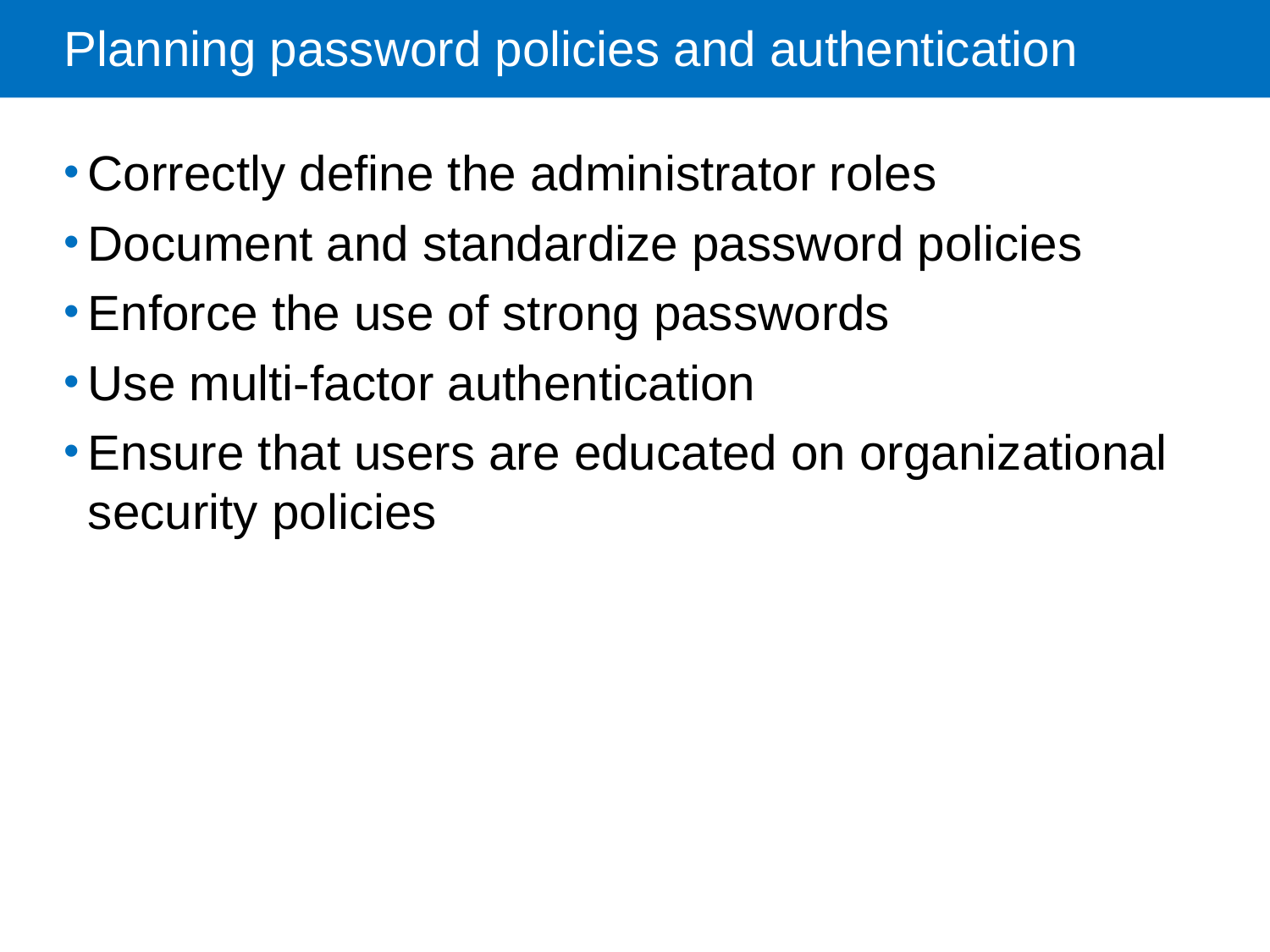

# Planning password policies and authentication
Correctly define the administrator roles
Document and standardize password policies
Enforce the use of strong passwords
Use multi-factor authentication
Ensure that users are educated on organizational security policies